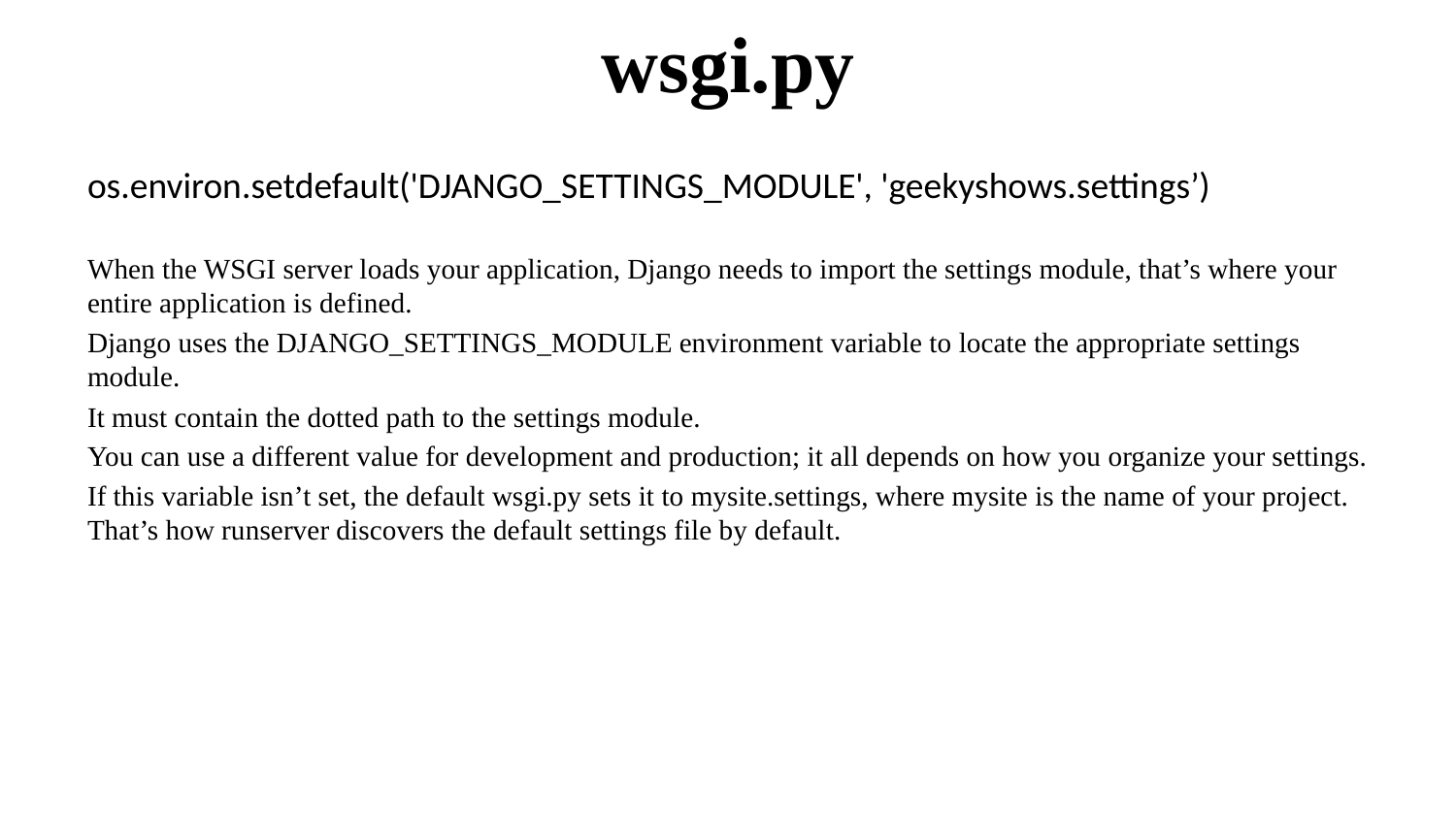

# wsgi.py
os.environ.setdefault('DJANGO_SETTINGS_MODULE', 'geekyshows.settings’)

When the WSGI server loads your application, Django needs to import the settings module, that’s where your entire application is defined.
Django uses the DJANGO_SETTINGS_MODULE environment variable to locate the appropriate settings module.
It must contain the dotted path to the settings module.
You can use a different value for development and production; it all depends on how you organize your settings.
If this variable isn’t set, the default wsgi.py sets it to mysite.settings, where mysite is the name of your project. That’s how runserver discovers the default settings file by default.